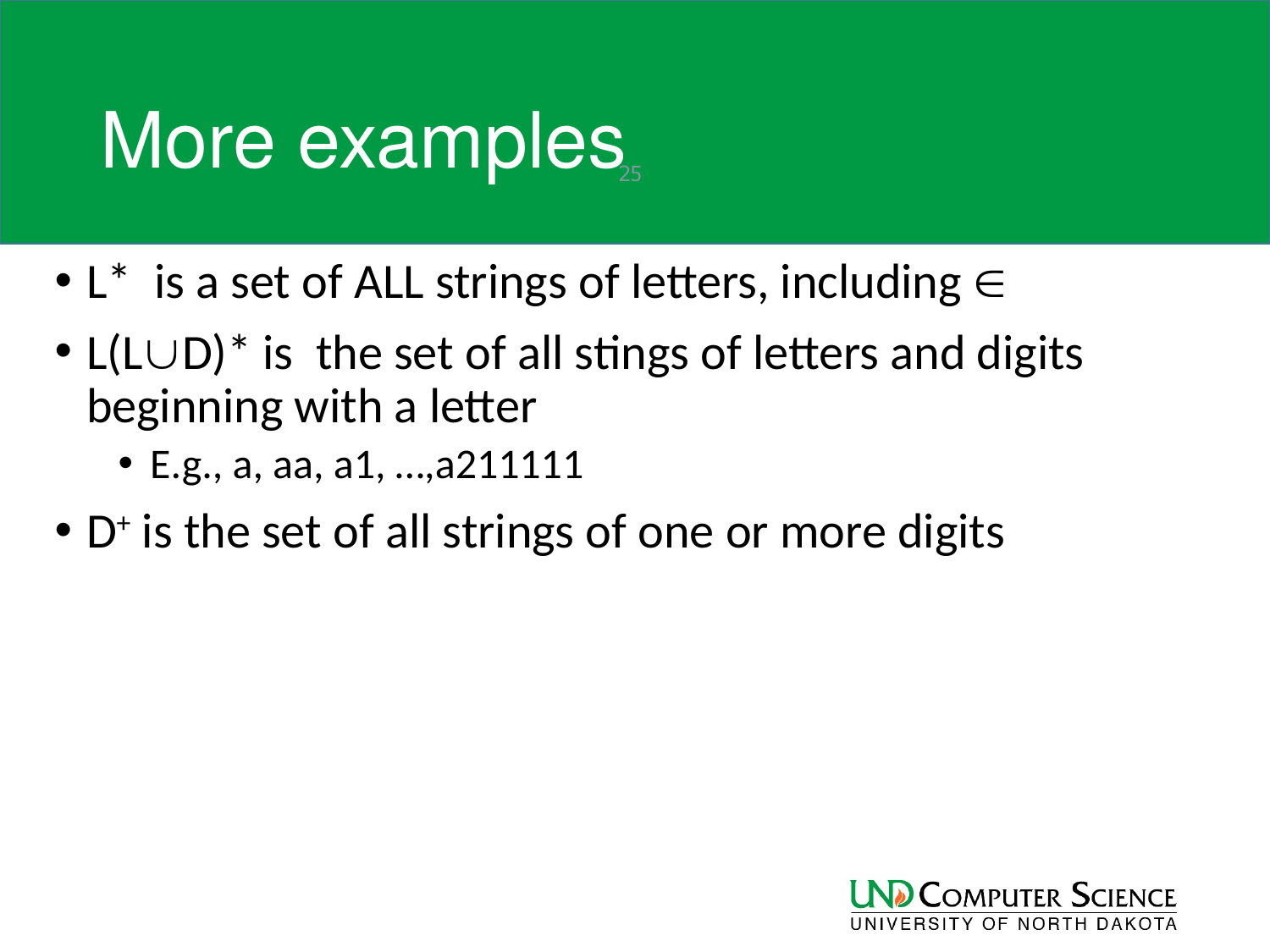

# More examples
25
L*  is a set of ALL strings of letters, including ∈
L(L∪D)* is  the set of all stings of letters and digits beginning with a letter
E.g., a, aa, a1, …,a211111
D+ is the set of all strings of one or more digits